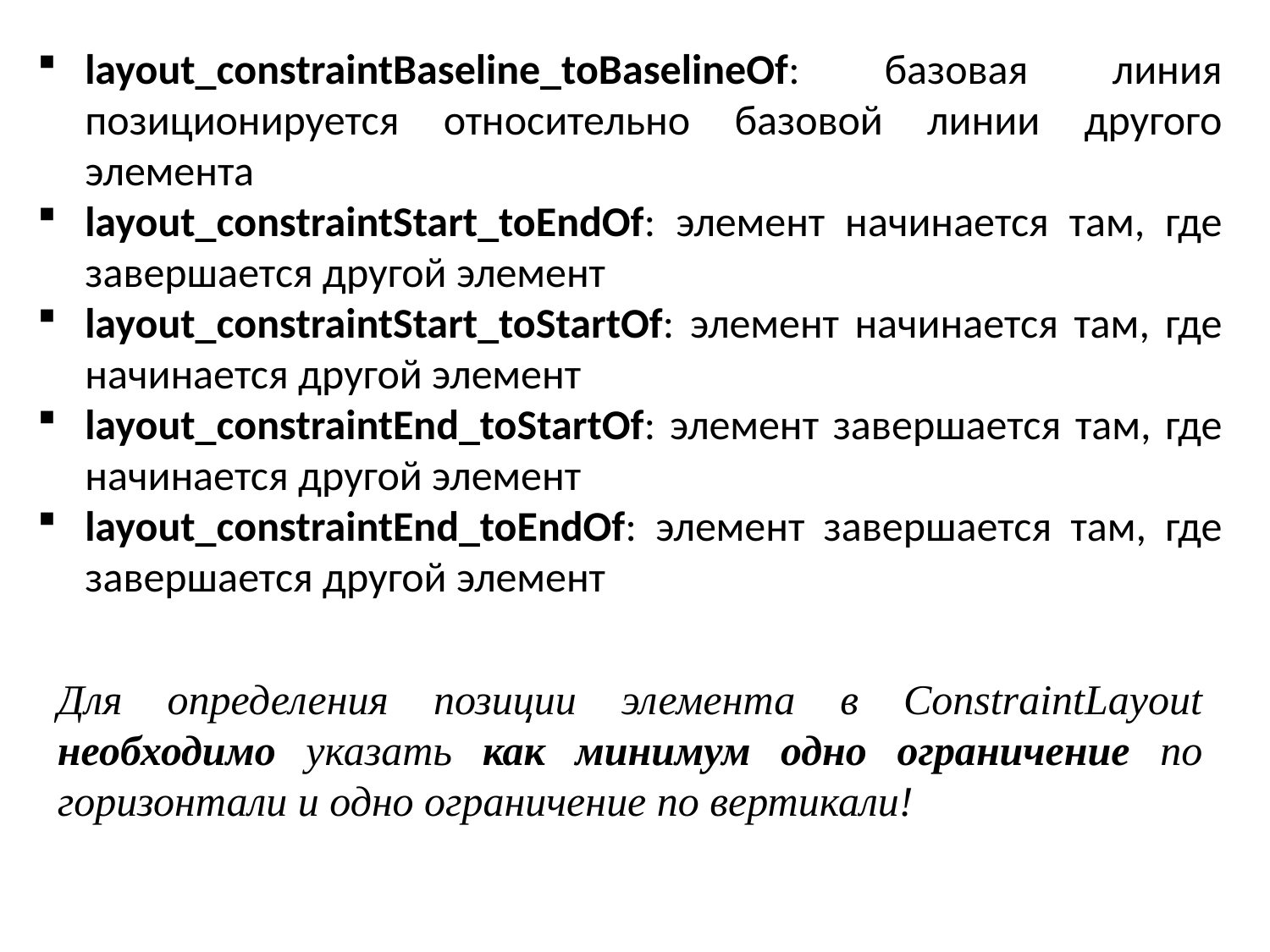

layout_constraintBaseline_toBaselineOf: базовая линия позиционируется относительно базовой линии другого элемента
layout_constraintStart_toEndOf: элемент начинается там, где завершается другой элемент
layout_constraintStart_toStartOf: элемент начинается там, где начинается другой элемент
layout_constraintEnd_toStartOf: элемент завершается там, где начинается другой элемент
layout_constraintEnd_toEndOf: элемент завершается там, где завершается другой элемент
Для определения позиции элемента в ConstraintLayout необходимо указать как минимум одно ограничение по горизонтали и одно ограничение по вертикали!